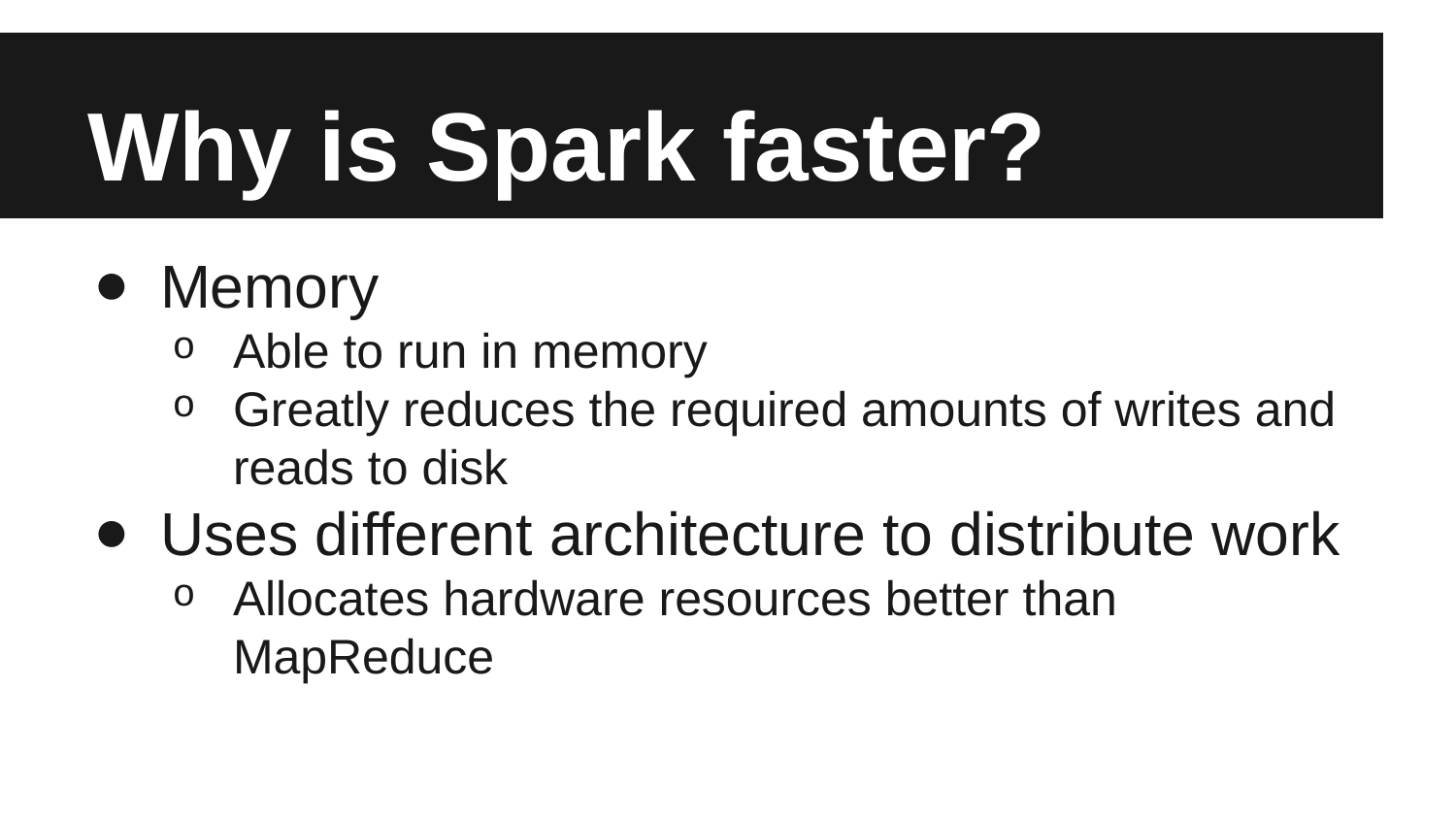

# Why is Spark faster?
Memory
Able to run in memory
Greatly reduces the required amounts of writes and reads to disk
Uses different architecture to distribute work
Allocates hardware resources better than MapReduce